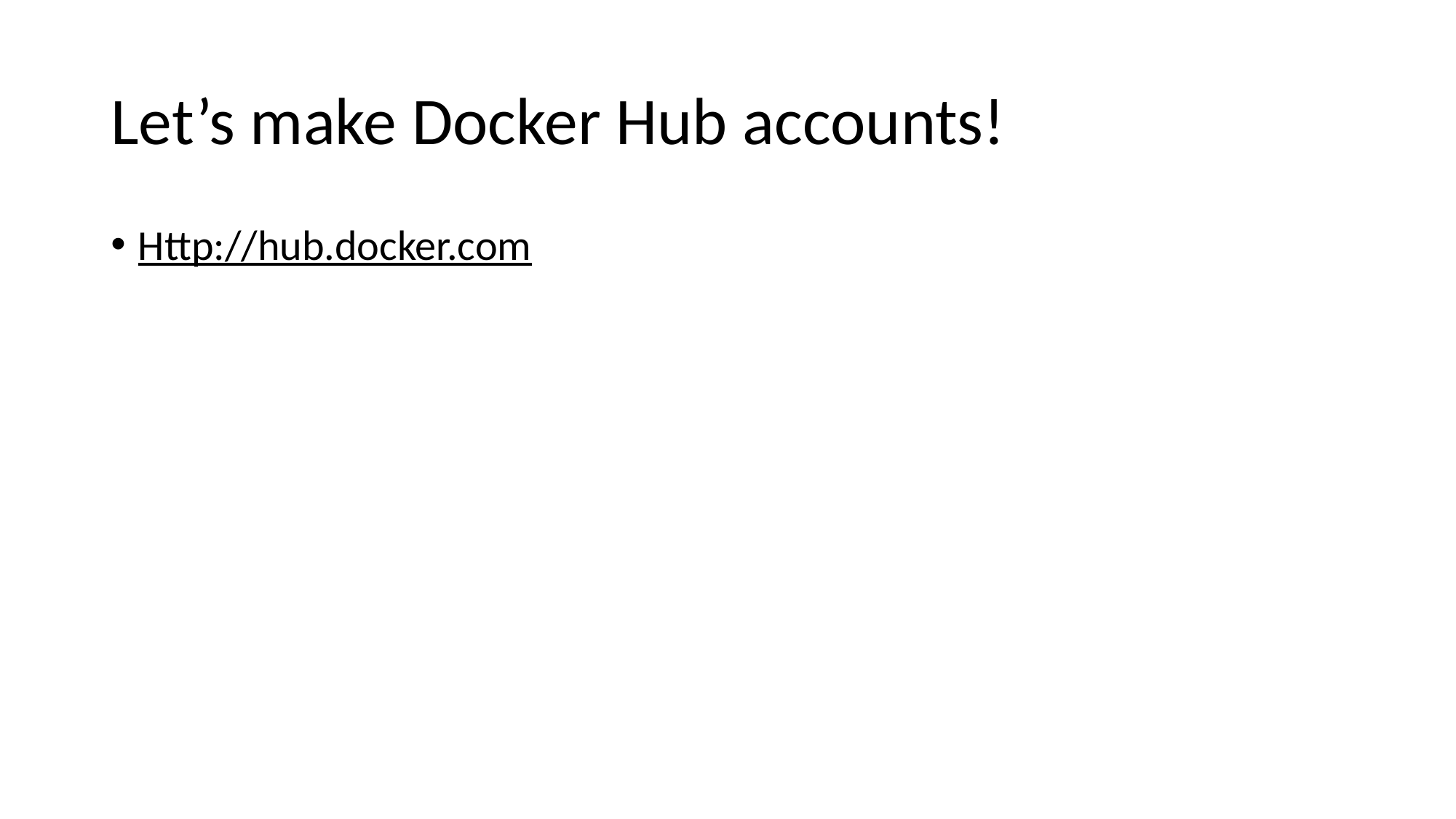

# Let’s make Docker Hub accounts!
Http://hub.docker.com